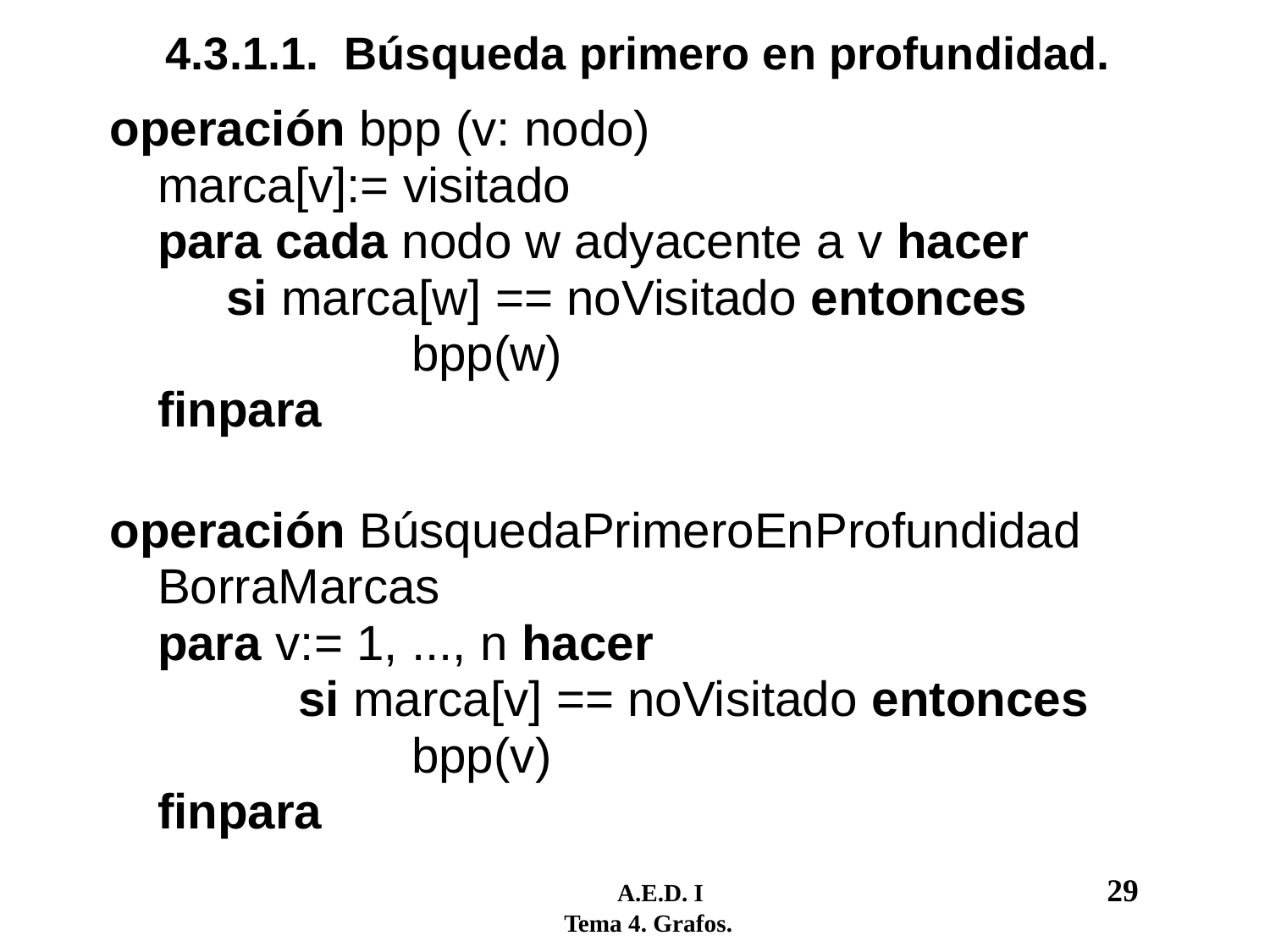

# 4.3.1.1.  Búsqueda primero en profundidad.
operación bpp (v: nodo)
	marca[v]:= visitado
	para cada nodo w adyacente a v hacer
	     si marca[w] == noVisitado entonces
			bpp(w)
	finpara

operación BúsquedaPrimeroEnProfundidad
	BorraMarcas
	para v:= 1, ..., n hacer
		 si marca[v] == noVisitado entonces
			bpp(v)
	finpara
	   A.E.D. I				29
               Tema 4. Grafos.